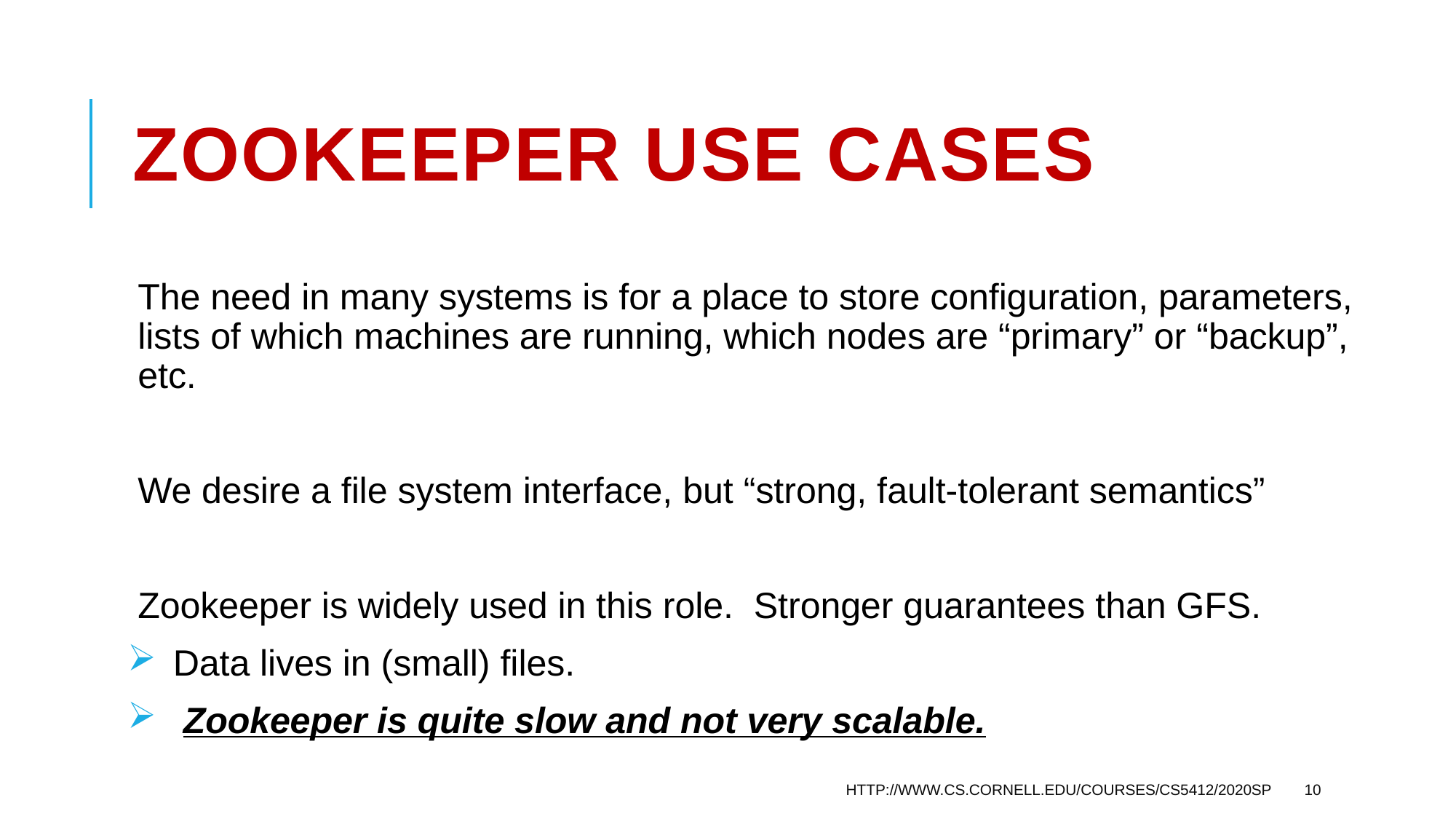

# Zookeeper use cases
The need in many systems is for a place to store configuration, parameters, lists of which machines are running, which nodes are “primary” or “backup”, etc.

We desire a file system interface, but “strong, fault-tolerant semantics”

Zookeeper is widely used in this role.  Stronger guarantees than GFS.
  Data lives in (small) files.
   Zookeeper is quite slow and not very scalable.
HTTP://WWW.CS.CORNELL.EDU/COURSES/CS5412/2020SP
10